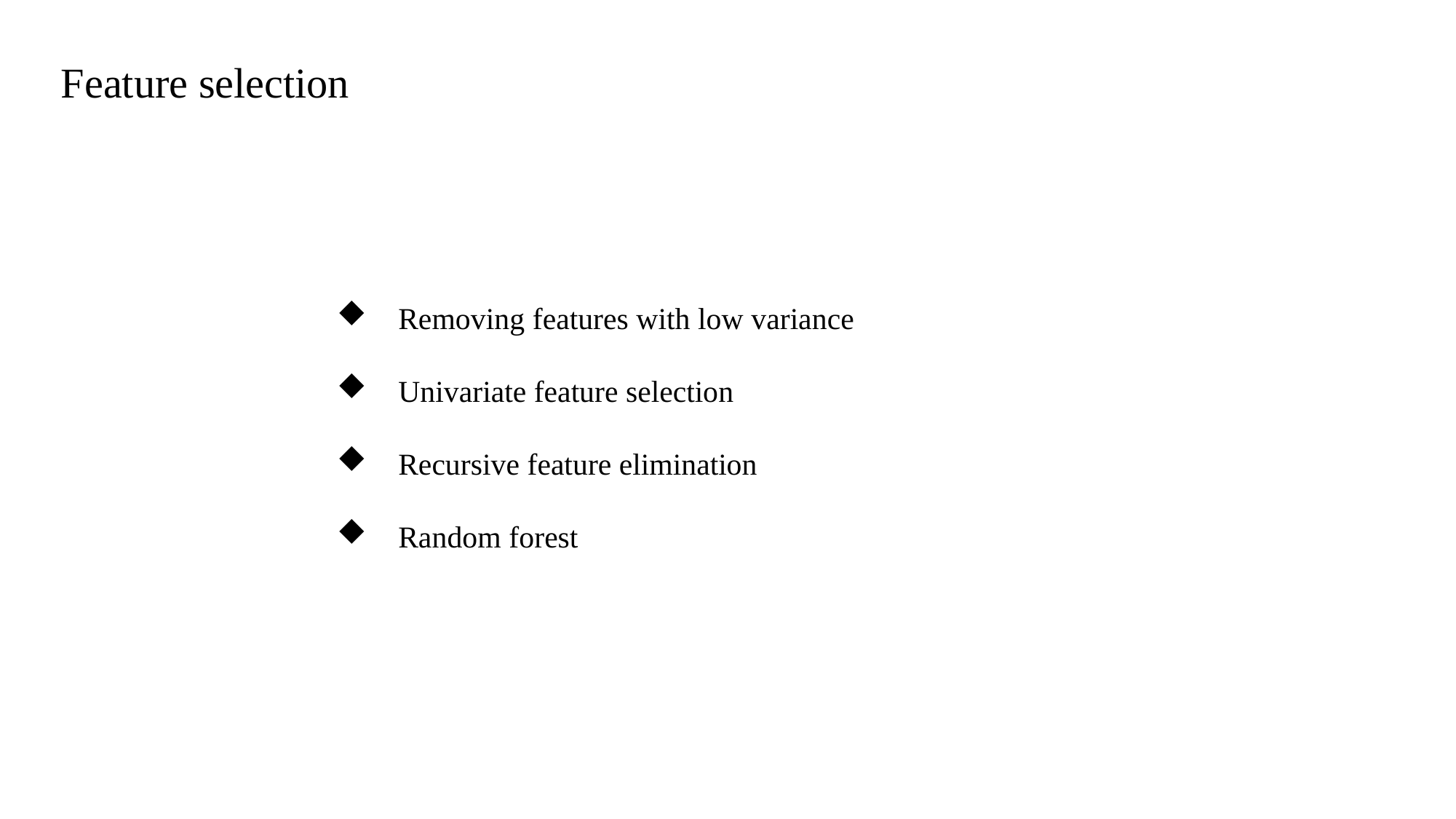

Feature selection
Removing features with low variance
Univariate feature selection
Recursive feature elimination
Random forest